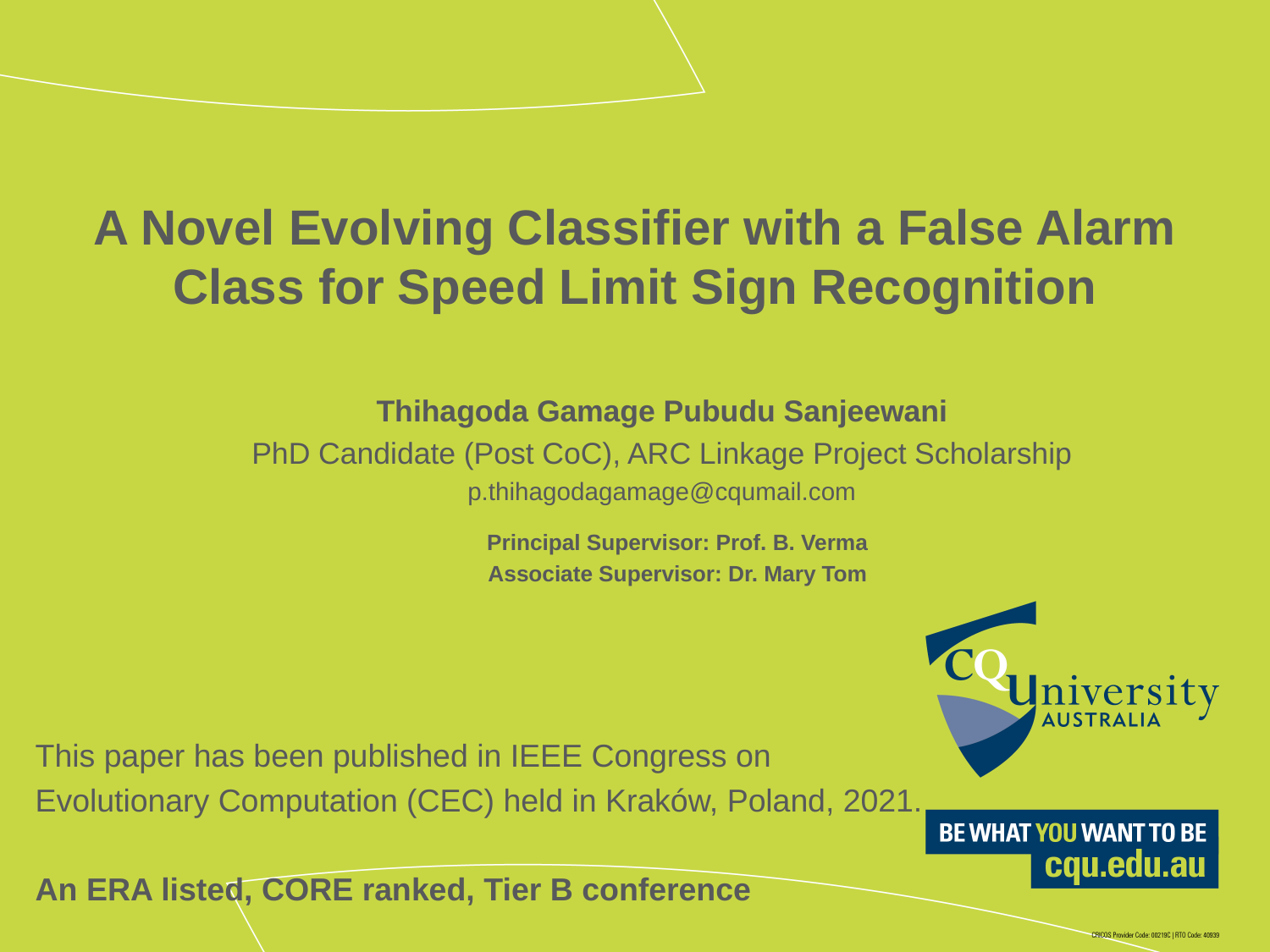

# A Novel Evolving Classifier with a False Alarm Class for Speed Limit Sign Recognition
Thihagoda Gamage Pubudu Sanjeewani
PhD Candidate (Post CoC), ARC Linkage Project Scholarship
p.thihagodagamage@cqumail.com

Principal Supervisor: Prof. B. Verma
Associate Supervisor: Dr. Mary Tom

This paper has been published in IEEE Congress on
Evolutionary Computation (CEC) held in Kraków, Poland, 2021.

An ERA listed, CORE ranked, Tier B conference